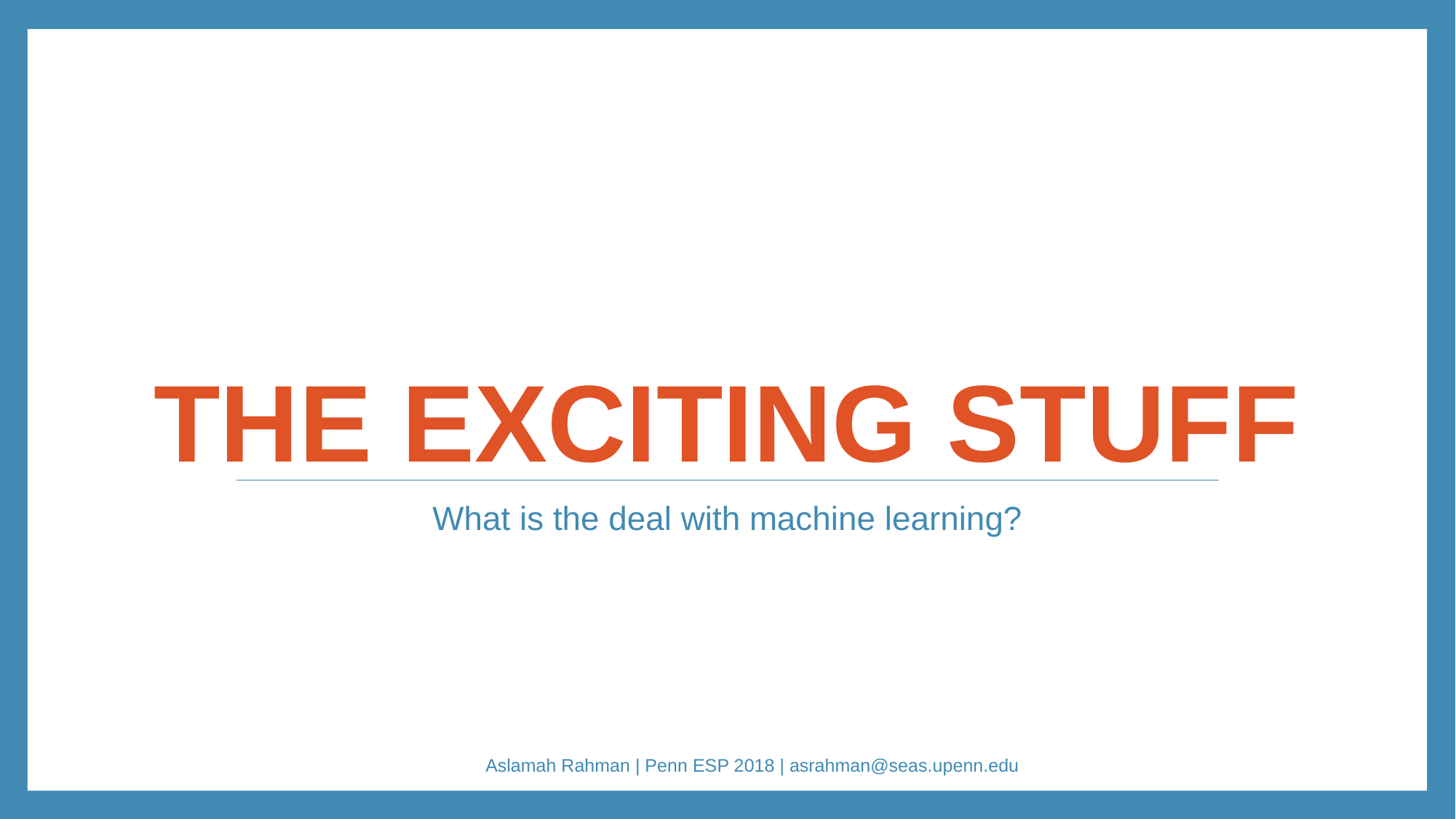

# THE EXCITING STUFF
What is the deal with machine learning?
Aslamah Rahman | Penn ESP 2018 | asrahman@seas.upenn.edu